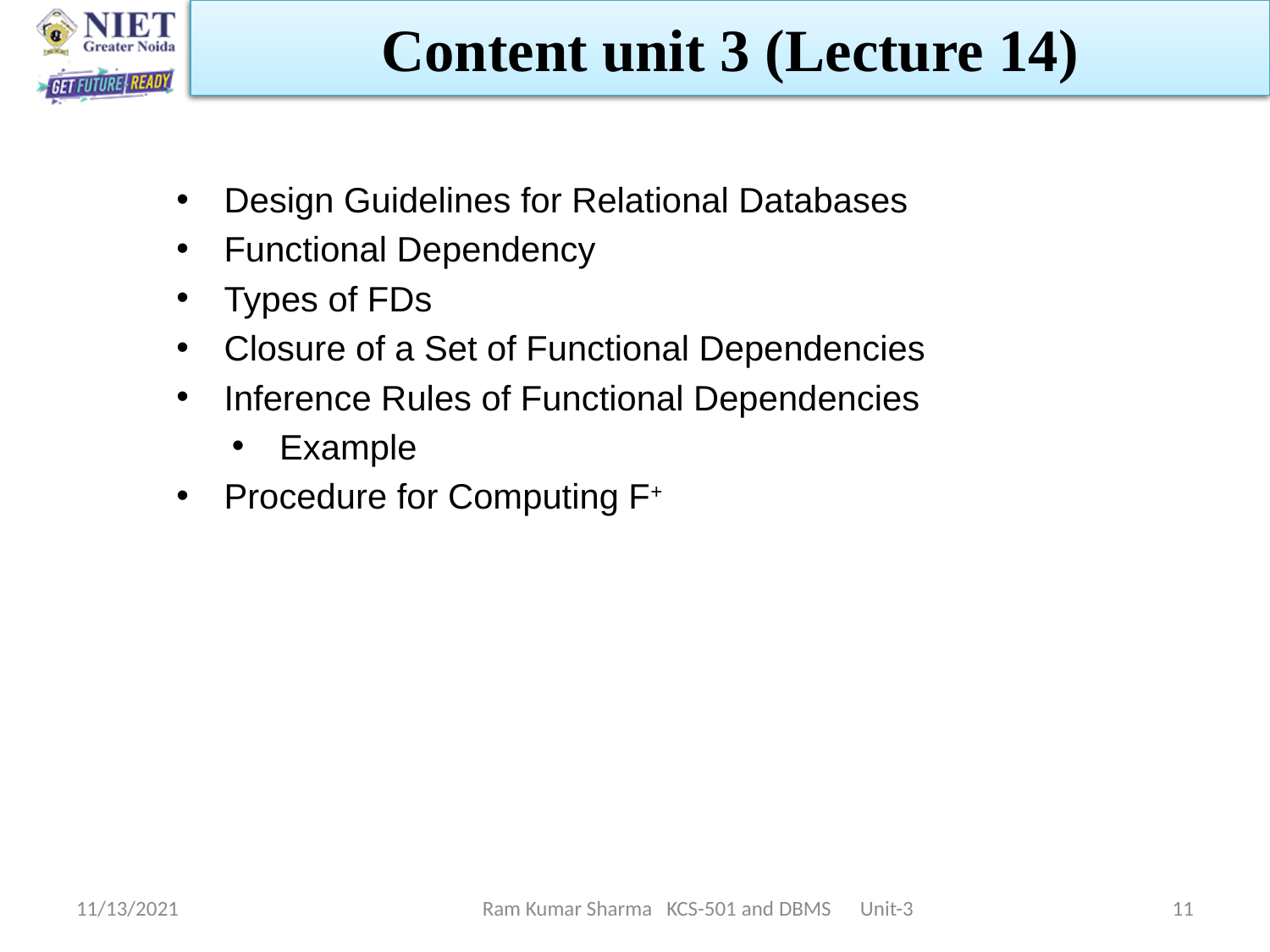

Content unit 3 (Lecture 14)
Design Guidelines for Relational Databases
Functional Dependency
Types of FDs
Closure of a Set of Functional Dependencies
Inference Rules of Functional Dependencies
Example
Procedure for Computing F+

11/13/2021
Ram Kumar Sharma   KCS-501 and DBMS      Unit-3
11